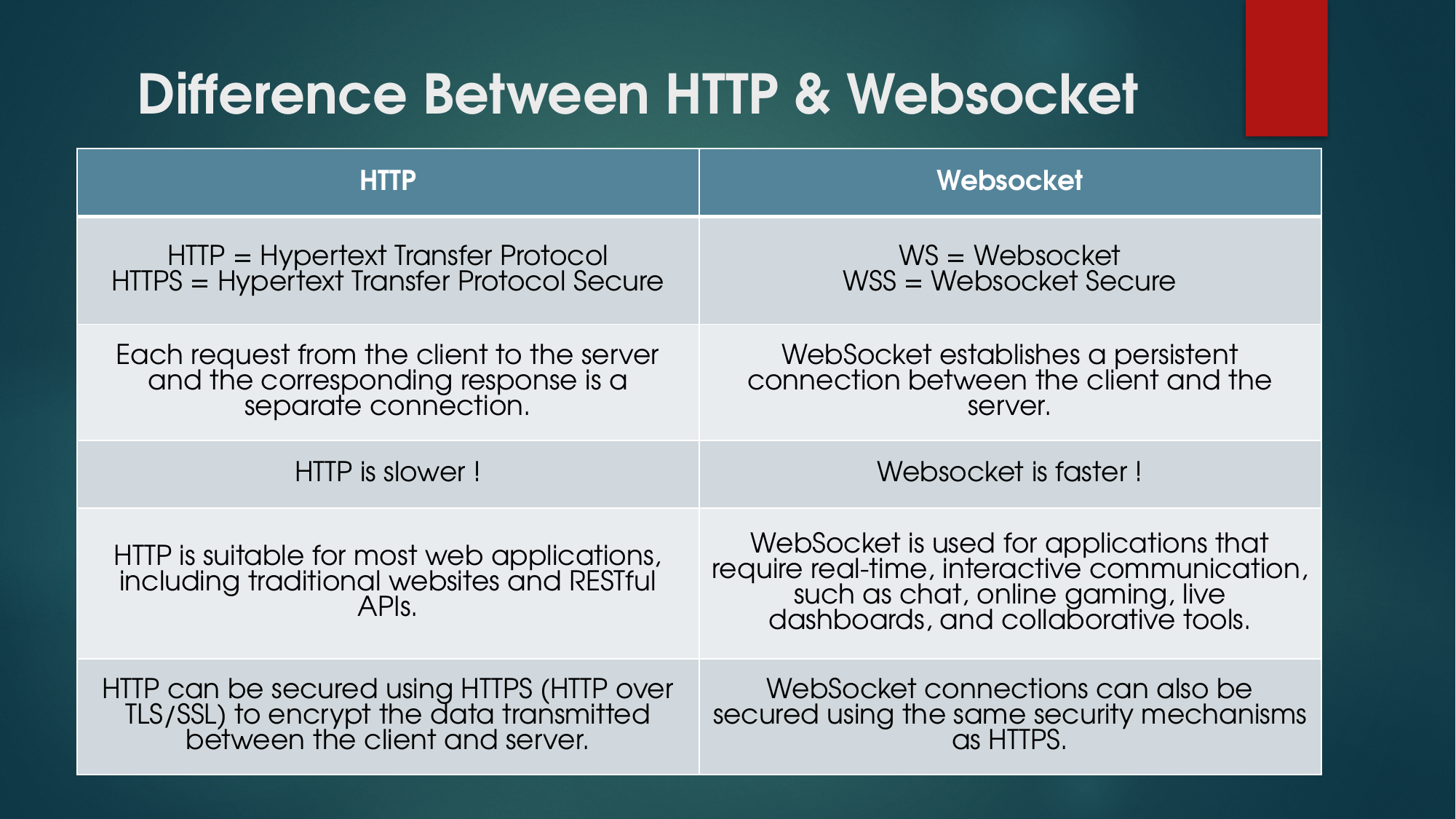

# Difference Between HTTP & Websocket
| HTTP | Websocket |
| --- | --- |
| HTTP = Hypertext Transfer Protocol HTTPS = Hypertext Transfer Protocol Secure | WS = Websocket WSS = Websocket Secure |
| Each request from the client to the server and the corresponding response is a separate connection. | WebSocket establishes a persistent connection between the client and the server. |
| HTTP is slower ! | Websocket is faster ! |
| HTTP is suitable for most web applications, including traditional websites and RESTful APIs. | WebSocket is used for applications that require real-time, interactive communication, such as chat, online gaming, live dashboards, and collaborative tools. |
| HTTP can be secured using HTTPS (HTTP over TLS/SSL) to encrypt the data transmitted between the client and server. | WebSocket connections can also be secured using the same security mechanisms as HTTPS. |